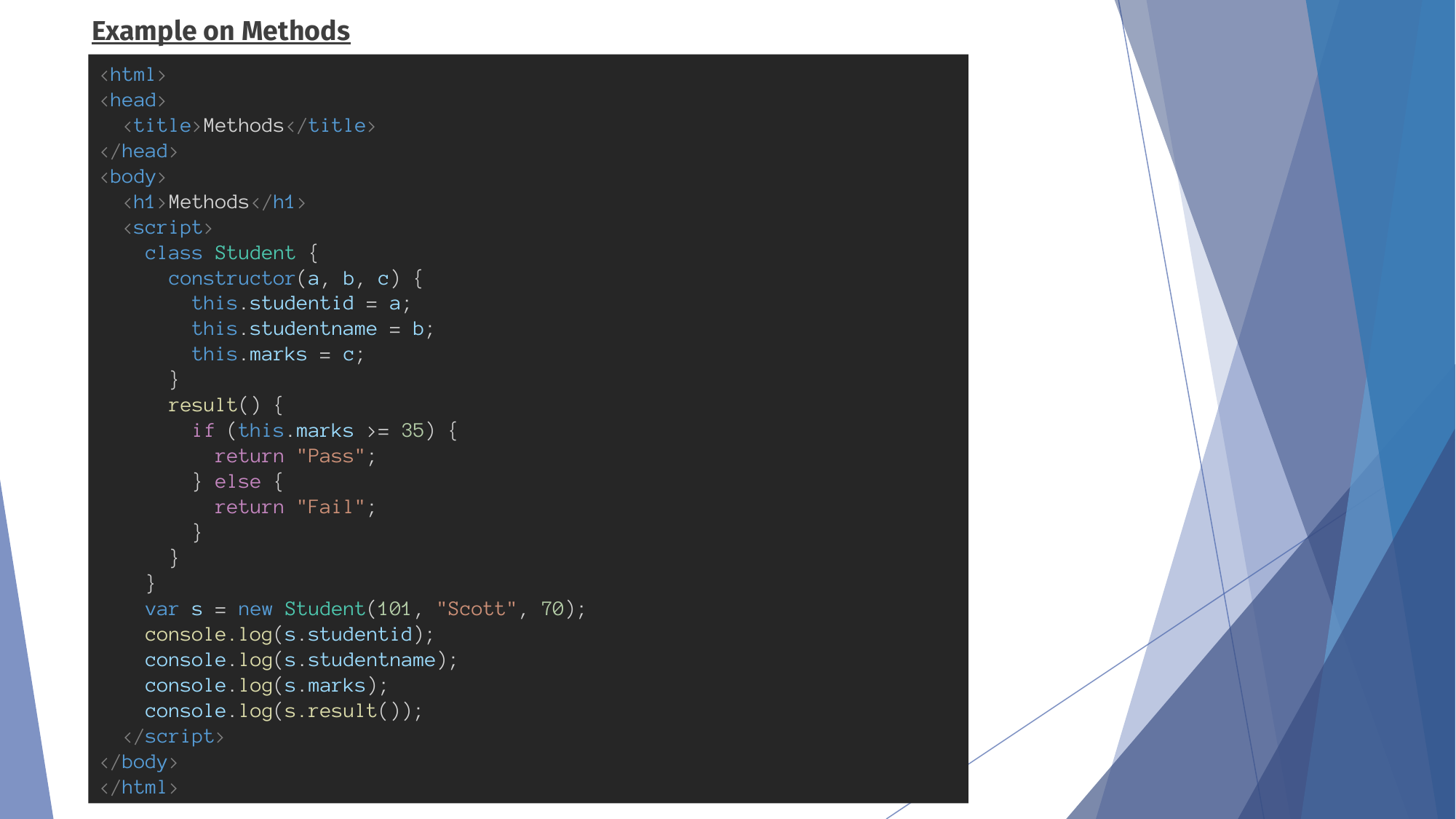

Example on Methods
<html>
<head>
  <title>Methods</title>
</head>
<body>
  <h1>Methods</h1>
  <script>
    class Student {
      constructor(a, b, c) {
        this.studentid = a;
        this.studentname = b;
        this.marks = c;
      }
      result() {
        if (this.marks >= 35) {
          return "Pass";
        } else {
          return "Fail";
        }
      }
    }
    var s = new Student(101, "Scott", 70);
    console.log(s.studentid);
    console.log(s.studentname);
    console.log(s.marks);
    console.log(s.result());
  </script>
</body>
</html>